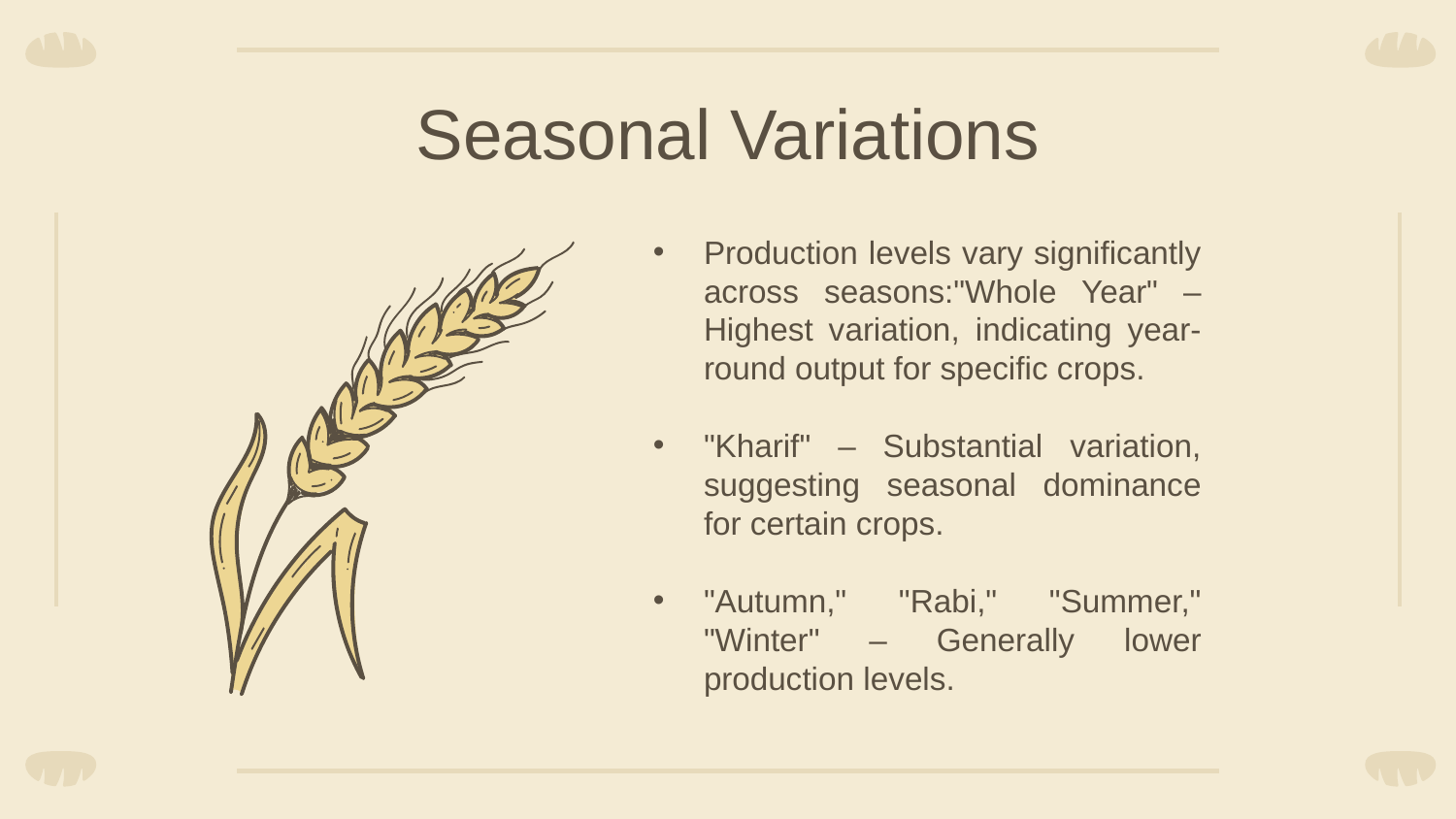

# Seasonal Variations
Production levels vary significantly across seasons:"Whole Year" – Highest variation, indicating year-round output for specific crops.

"Kharif" – Substantial variation, suggesting seasonal dominance for certain crops.

"Autumn," "Rabi," "Summer," "Winter" – Generally lower production levels.